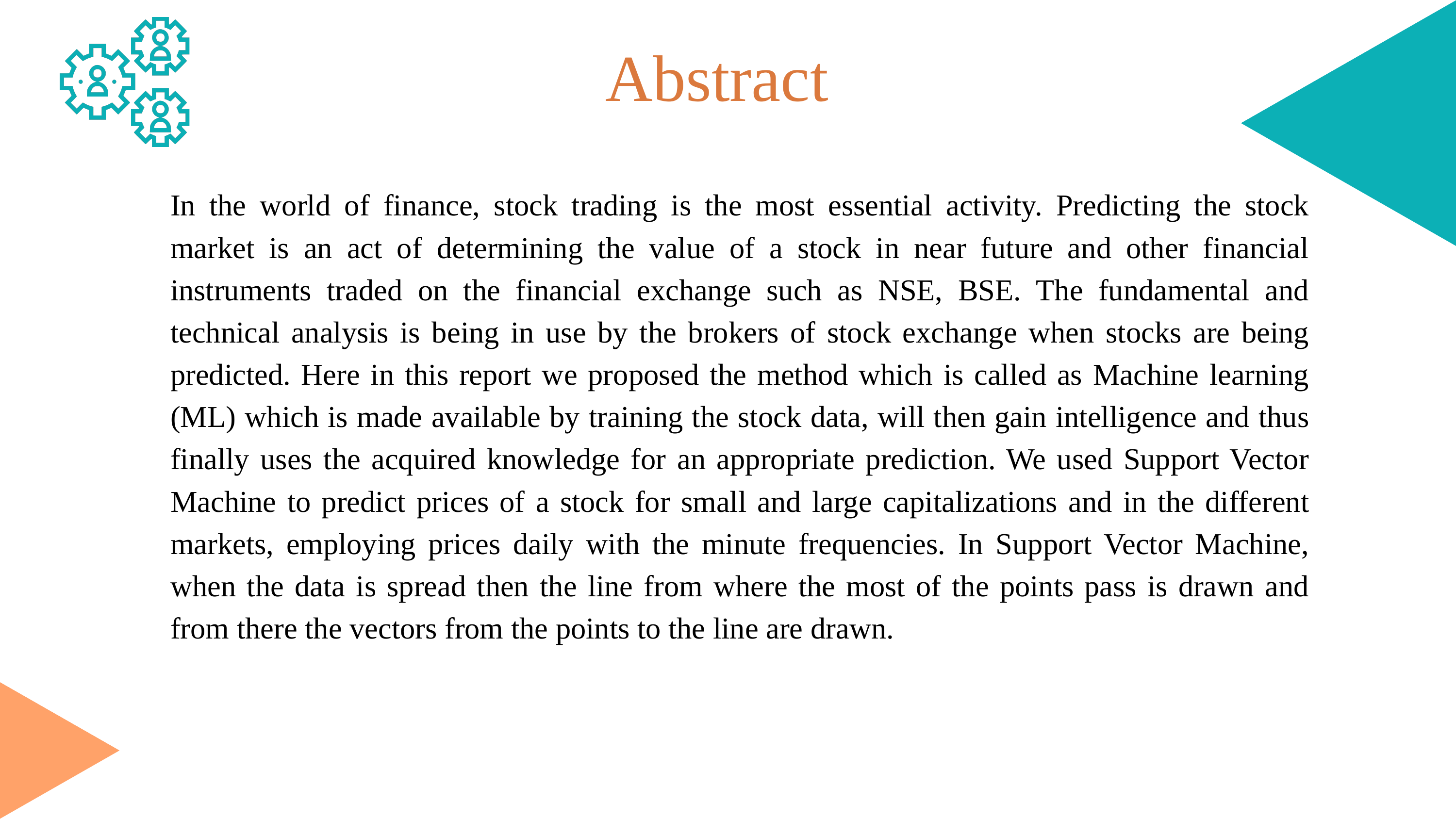

Abstract
In the world of finance, stock trading is the most essential activity. Predicting the stock market is an act of determining the value of a stock in near future and other financial instruments traded on the financial exchange such as NSE, BSE. The fundamental and technical analysis is being in use by the brokers of stock exchange when stocks are being predicted. Here in this report we proposed the method which is called as Machine learning (ML) which is made available by training the stock data, will then gain intelligence and thus finally uses the acquired knowledge for an appropriate prediction. We used Support Vector Machine to predict prices of a stock for small and large capitalizations and in the different markets, employing prices daily with the minute frequencies. In Support Vector Machine, when the data is spread then the line from where the most of the points pass is drawn and from there the vectors from the points to the line are drawn.